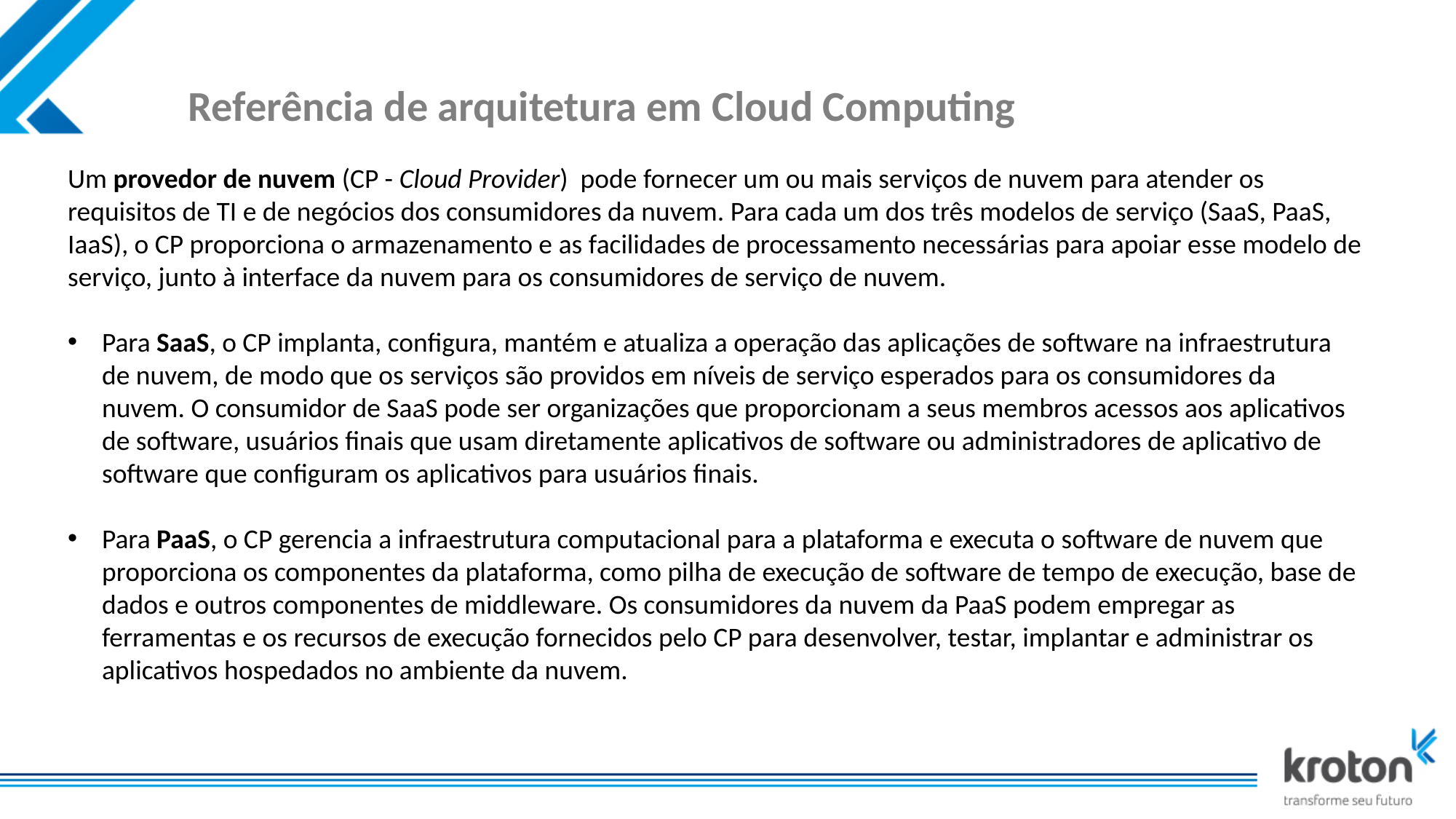

# Referência de arquitetura em Cloud Computing
Um provedor de nuvem (CP - Cloud Provider)  pode fornecer um ou mais serviços de nuvem para atender os requisitos de TI e de negócios dos consumidores da nuvem. Para cada um dos três modelos de serviço (SaaS, PaaS, IaaS), o CP proporciona o armazenamento e as facilidades de processamento necessárias para apoiar esse modelo de serviço, junto à interface da nuvem para os consumidores de serviço de nuvem.

Para SaaS, o CP implanta, configura, mantém e atualiza a operação das aplicações de software na infraestrutura de nuvem, de modo que os serviços são providos em níveis de serviço esperados para os consumidores da nuvem. O consumidor de SaaS pode ser organizações que proporcionam a seus membros acessos aos aplicativos de software, usuários finais que usam diretamente aplicativos de software ou administradores de aplicativo de software que configuram os aplicativos para usuários finais.

Para PaaS, o CP gerencia a infraestrutura computacional para a plataforma e executa o software de nuvem que proporciona os componentes da plataforma, como pilha de execução de software de tempo de execução, base de dados e outros componentes de middleware. Os consumidores da nuvem da PaaS podem empregar as ferramentas e os recursos de execução fornecidos pelo CP para desenvolver, testar, implantar e administrar os aplicativos hospedados no ambiente da nuvem.